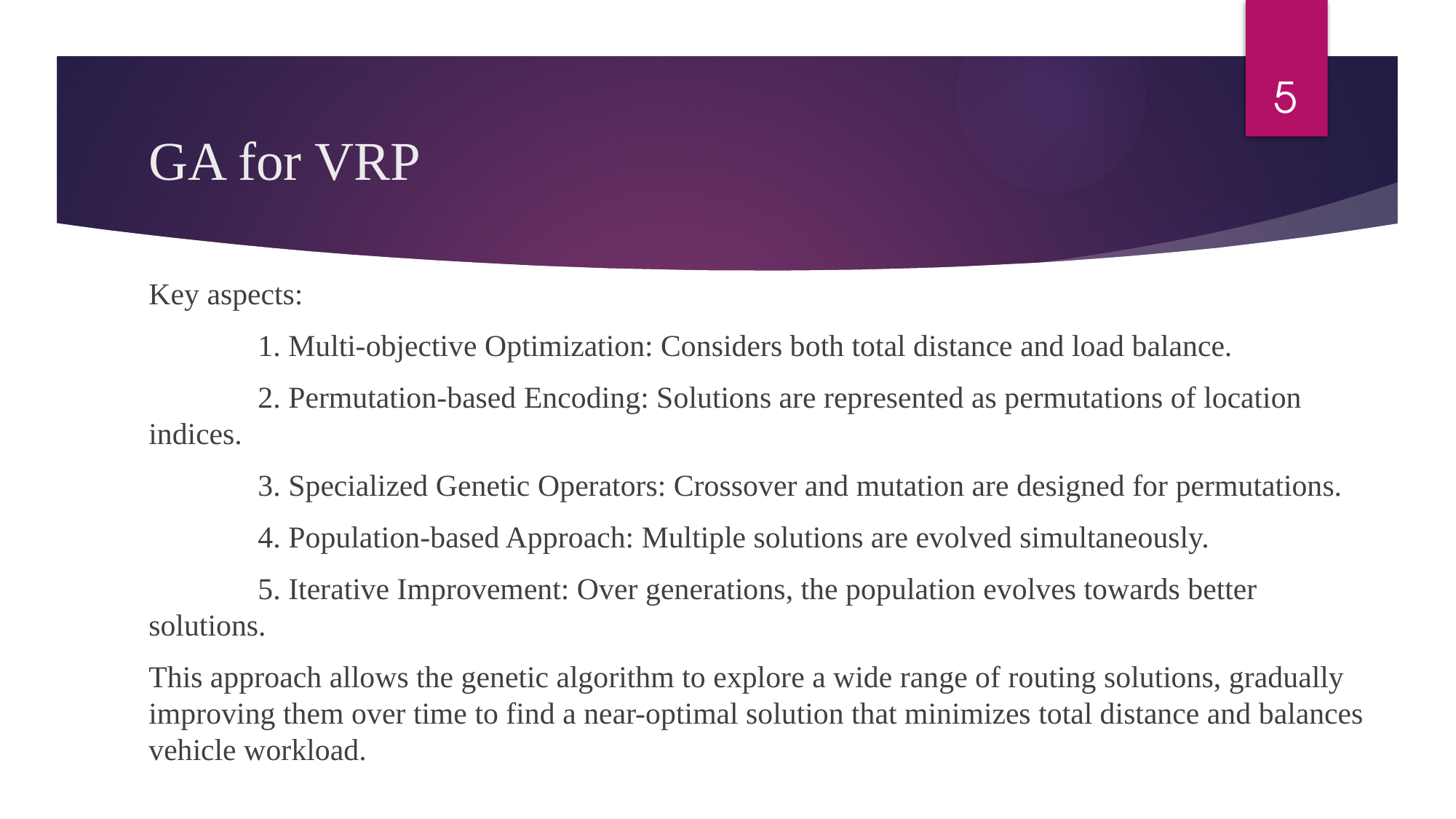

5
# GA for VRP
Key aspects:
	1. Multi-objective Optimization: Considers both total distance and load balance.
	2. Permutation-based Encoding: Solutions are represented as permutations of location indices.
	3. Specialized Genetic Operators: Crossover and mutation are designed for permutations.
	4. Population-based Approach: Multiple solutions are evolved simultaneously.
	5. Iterative Improvement: Over generations, the population evolves towards better solutions.
This approach allows the genetic algorithm to explore a wide range of routing solutions, gradually improving them over time to find a near-optimal solution that minimizes total distance and balances vehicle workload.